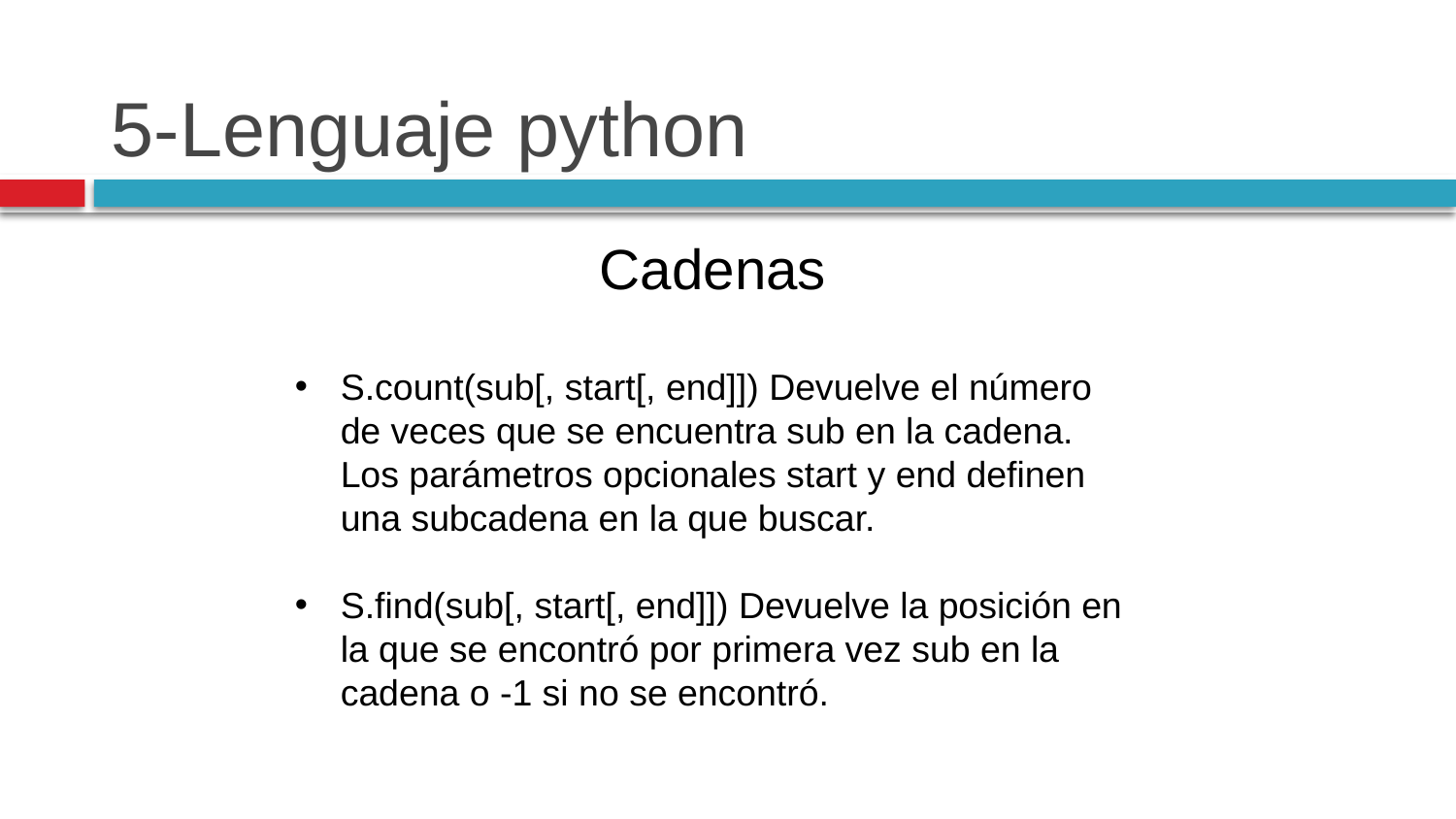

# 5-Lenguaje python
Cadenas
S.count(sub[, start[, end]]) Devuelve el número de veces que se encuentra sub en la cadena. Los parámetros opcionales start y end definen una subcadena en la que buscar.

S.find(sub[, start[, end]]) Devuelve la posición en la que se encontró por primera vez sub en la cadena o -1 si no se encontró.